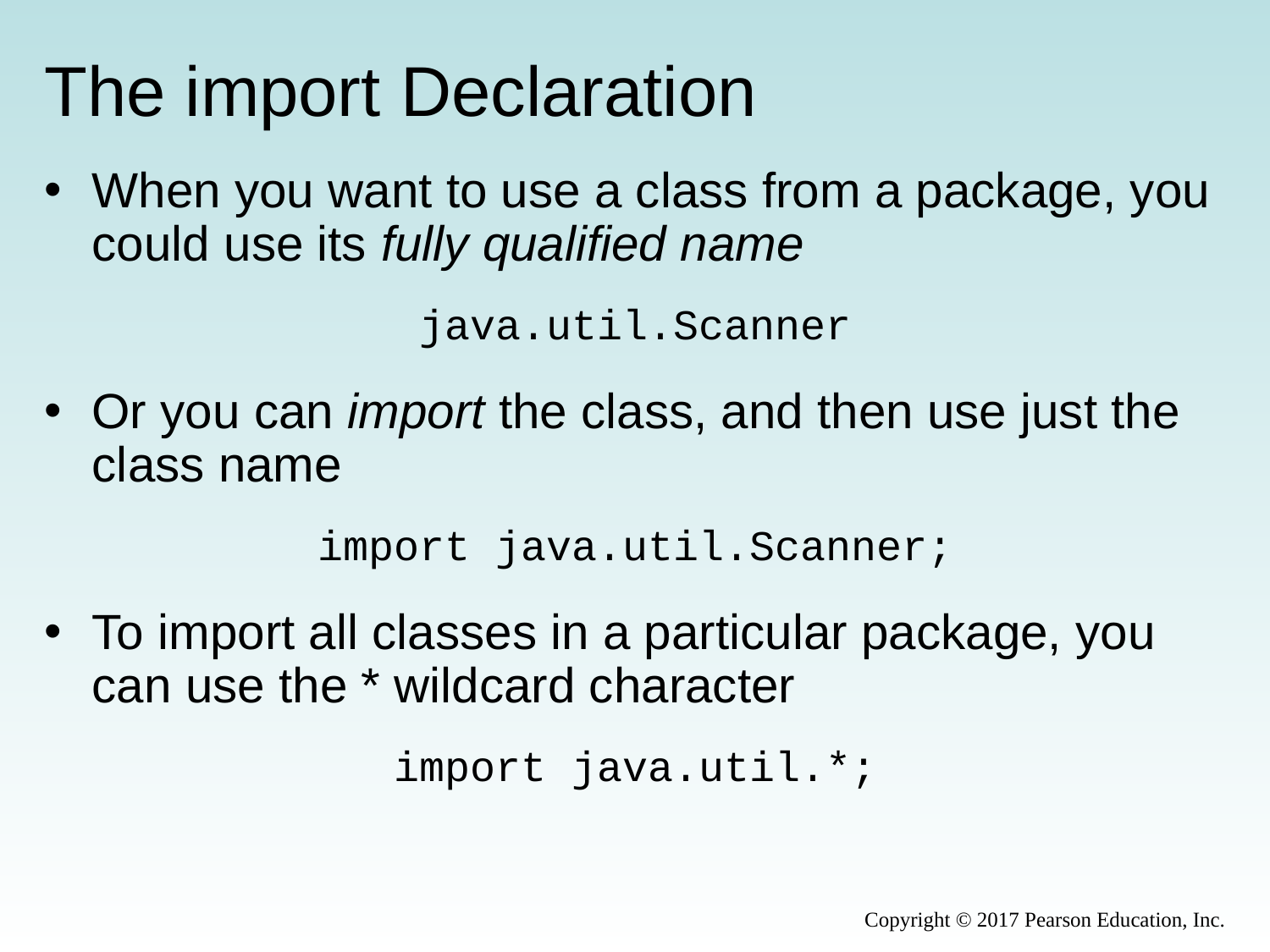

# The import Declaration
When you want to use a class from a package, you could use its fully qualified name
java.util.Scanner
Or you can import the class, and then use just the class name
import java.util.Scanner;
To import all classes in a particular package, you can use the * wildcard character
import java.util.*;
Copyright © 2017 Pearson Education, Inc.